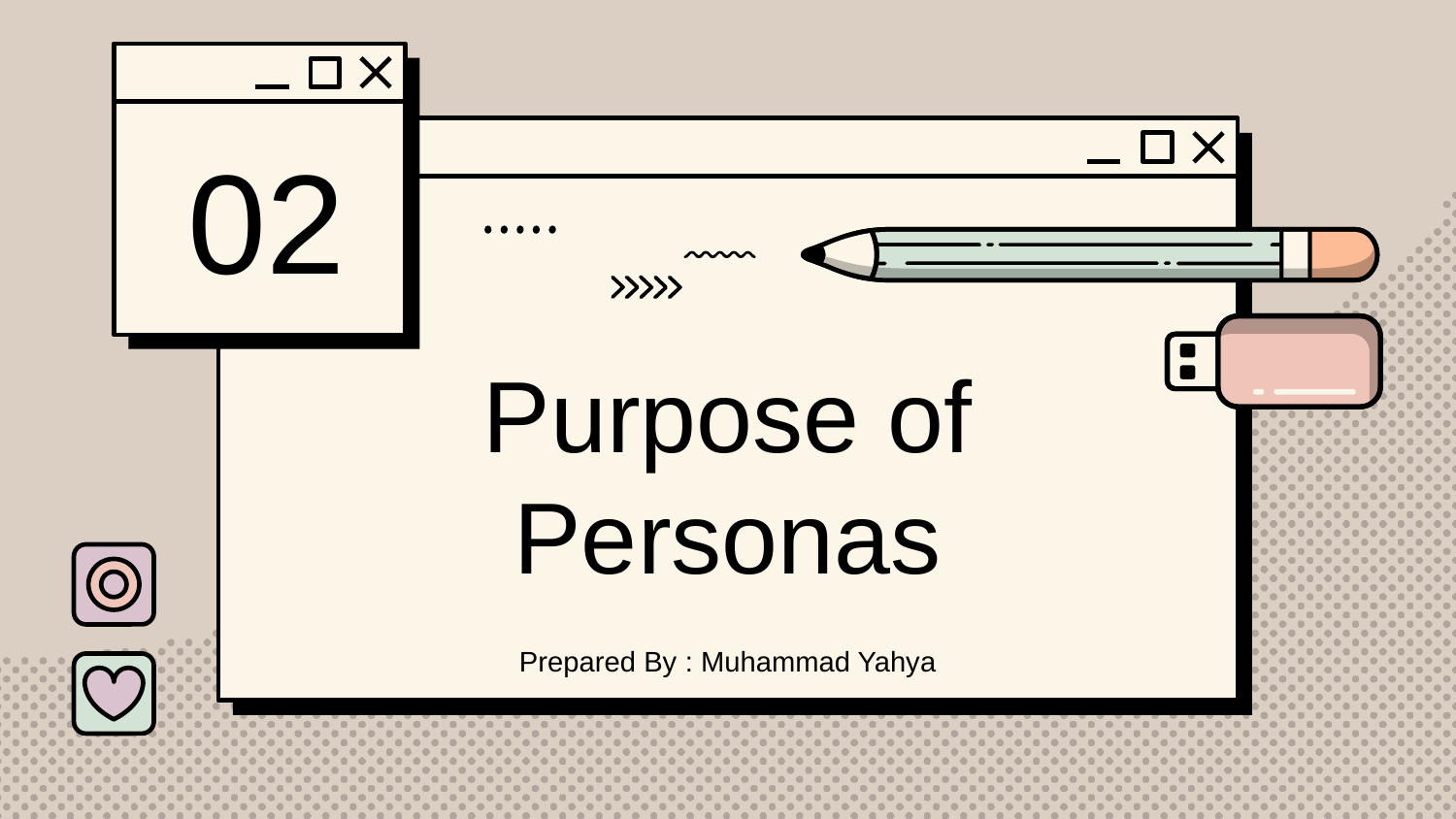

02

# Purpose of Personas

Prepared By : Muhammad Yahya